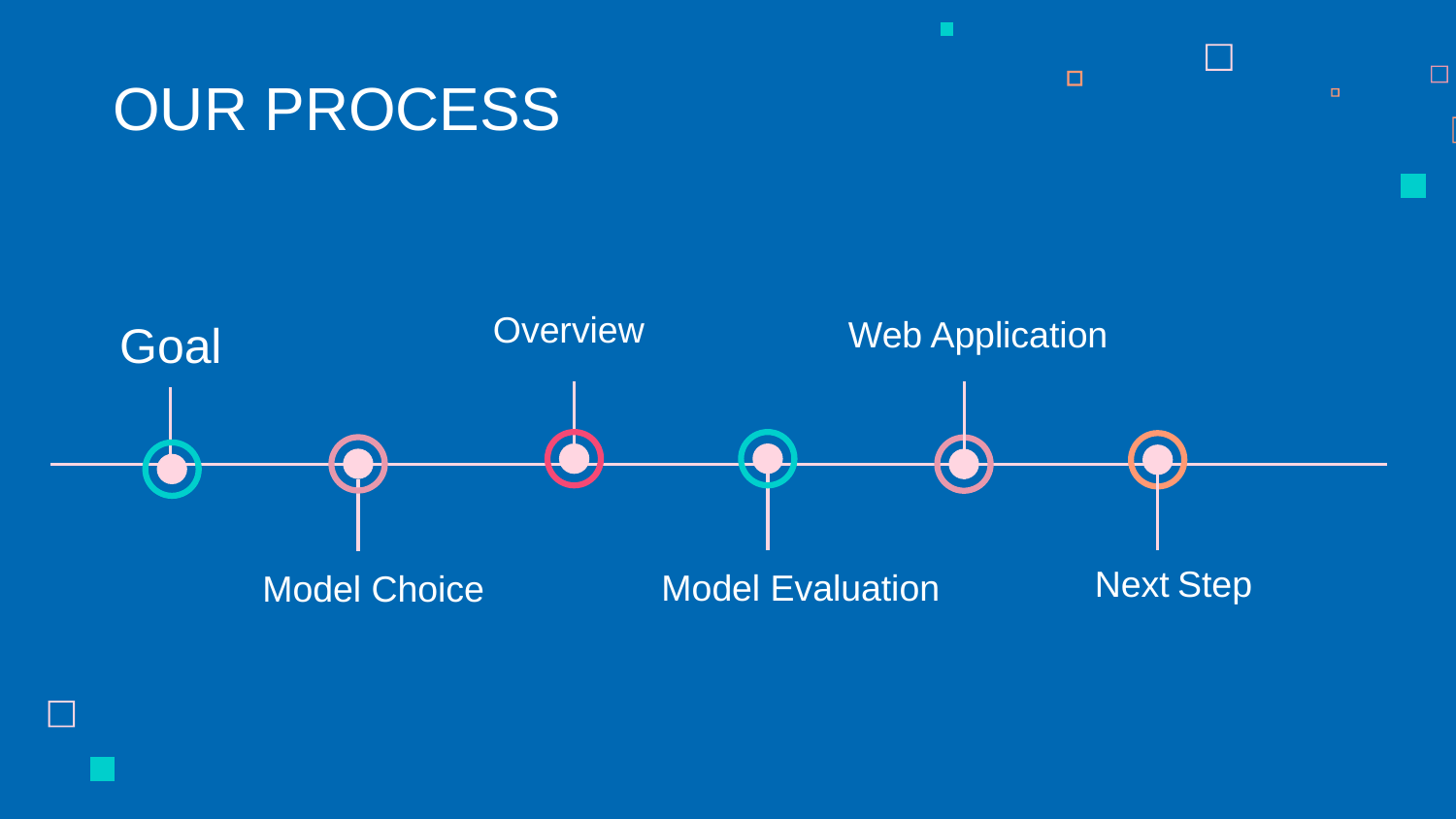

# OUR PROCESS
Overview
Goal
Web Application

Next Step
Model Choice
Model Evaluation